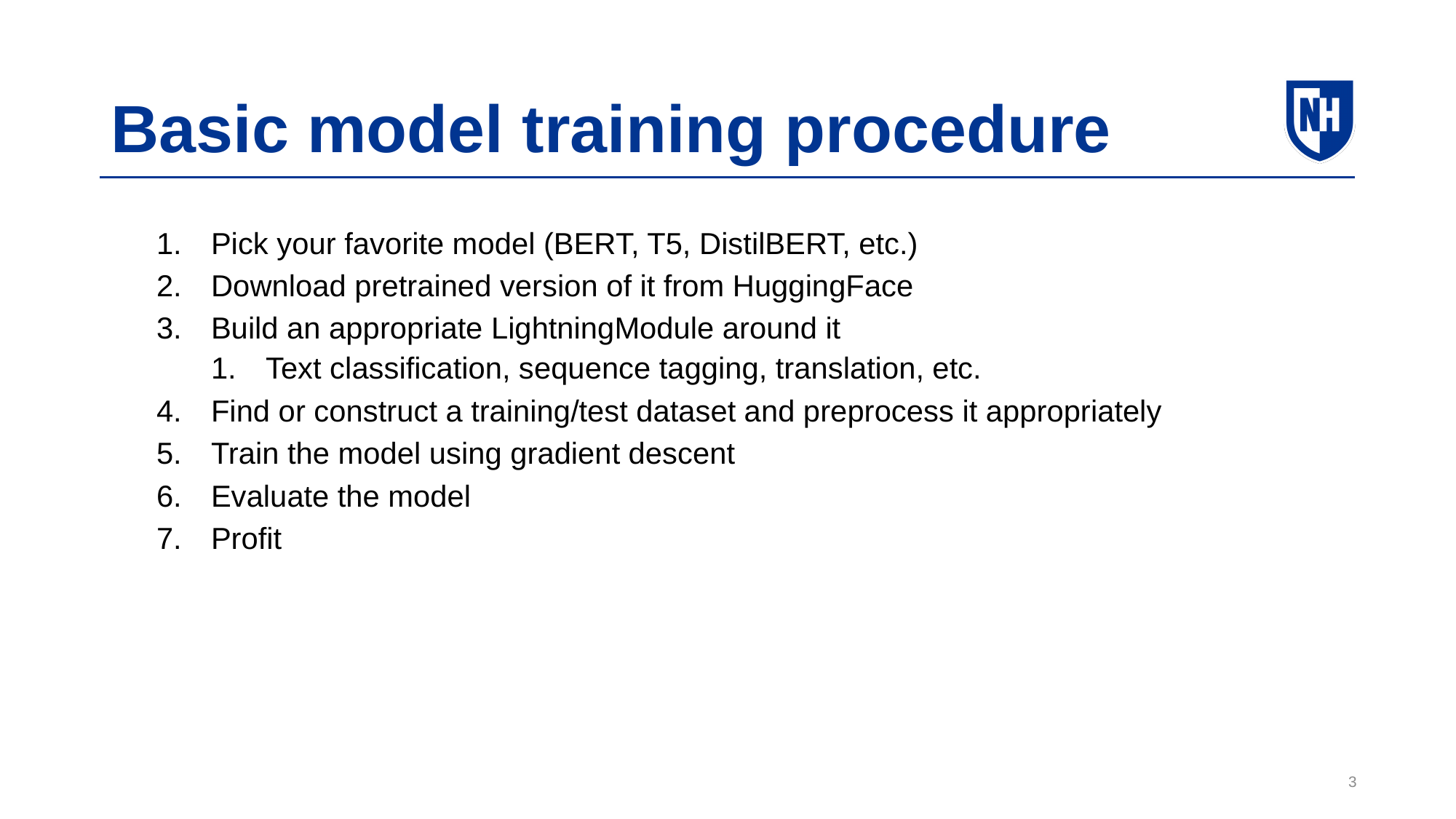

# Basic model training procedure
Pick your favorite model (BERT, T5, DistilBERT, etc.)
Download pretrained version of it from HuggingFace
Build an appropriate LightningModule around it
Text classification, sequence tagging, translation, etc.
Find or construct a training/test dataset and preprocess it appropriately
Train the model using gradient descent
Evaluate the model
Profit

3